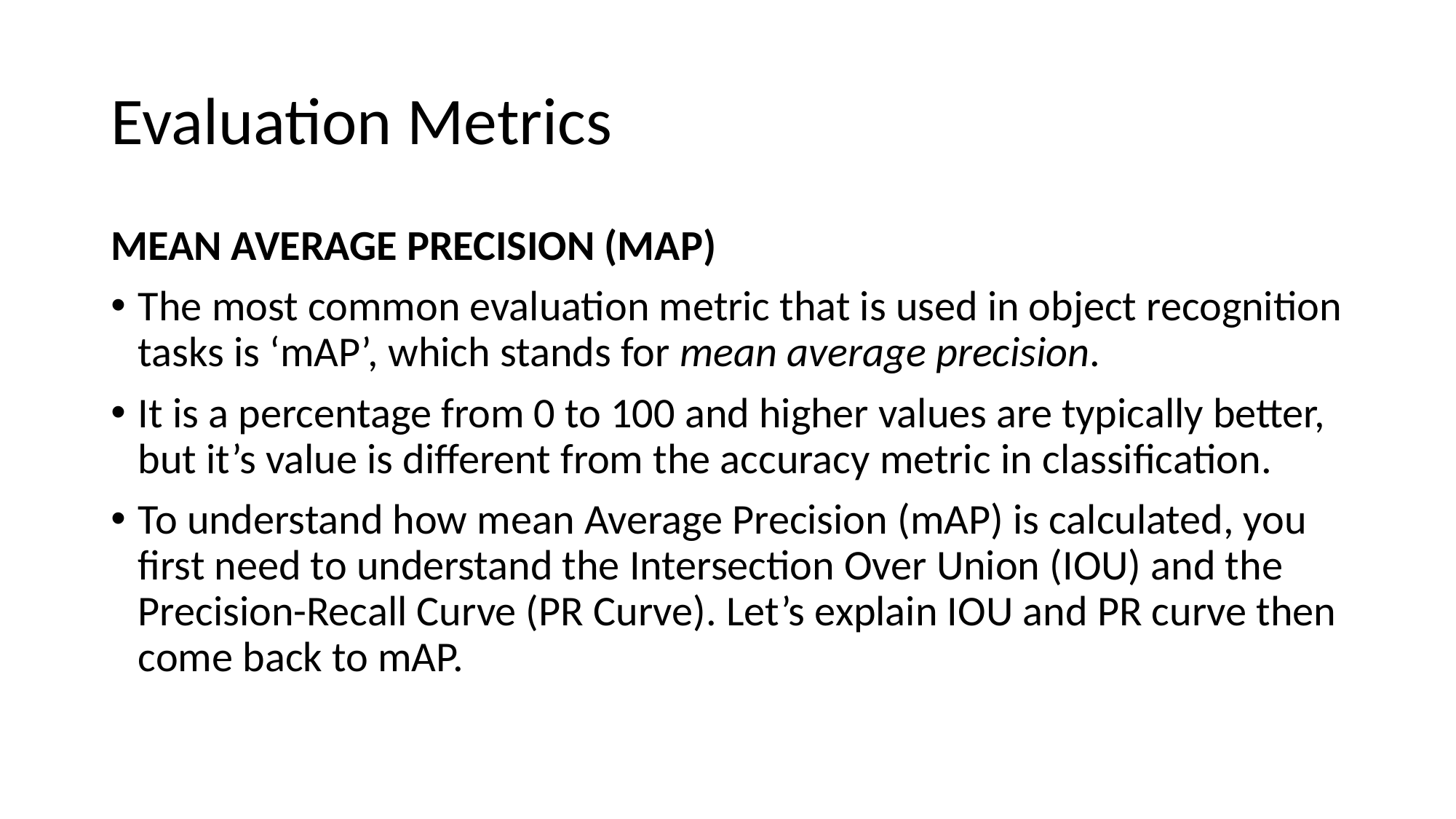

# Evaluation Metrics
MEAN AVERAGE PRECISION (MAP)
The most common evaluation metric that is used in object recognition tasks is ‘mAP’, which stands for mean average precision.
It is a percentage from 0 to 100 and higher values are typically better, but it’s value is different from the accuracy metric in classification.
To understand how mean Average Precision (mAP) is calculated, you first need to understand the Intersection Over Union (IOU) and the Precision-Recall Curve (PR Curve). Let’s explain IOU and PR curve then come back to mAP.